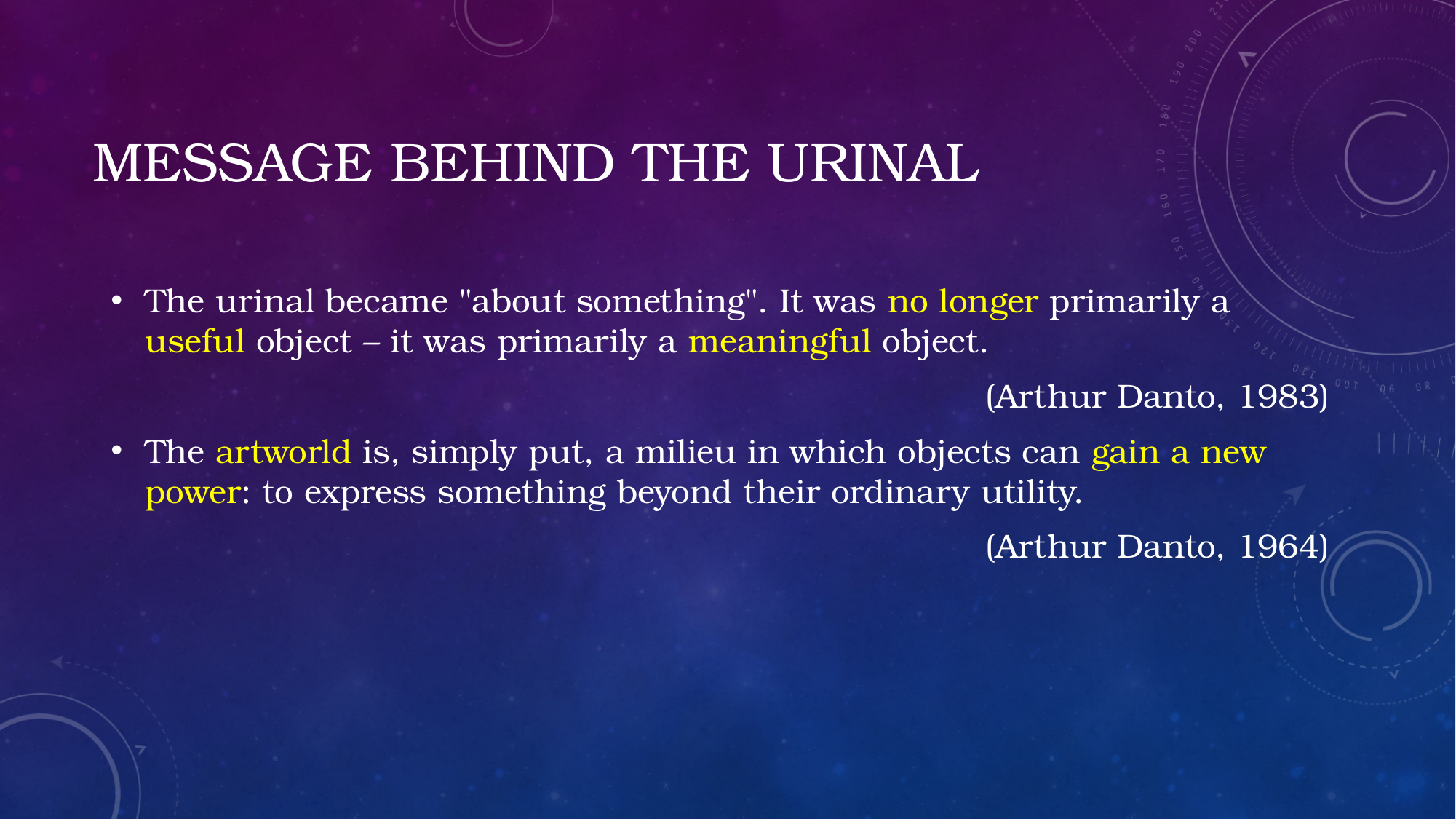

# Message behind the urinal
The urinal became "about something". It was no longer primarily a useful object – it was primarily a meaningful object.
(Arthur Danto, 1983)
The artworld is, simply put, a milieu in which objects can gain a new power: to express something beyond their ordinary utility.
(Arthur Danto, 1964)